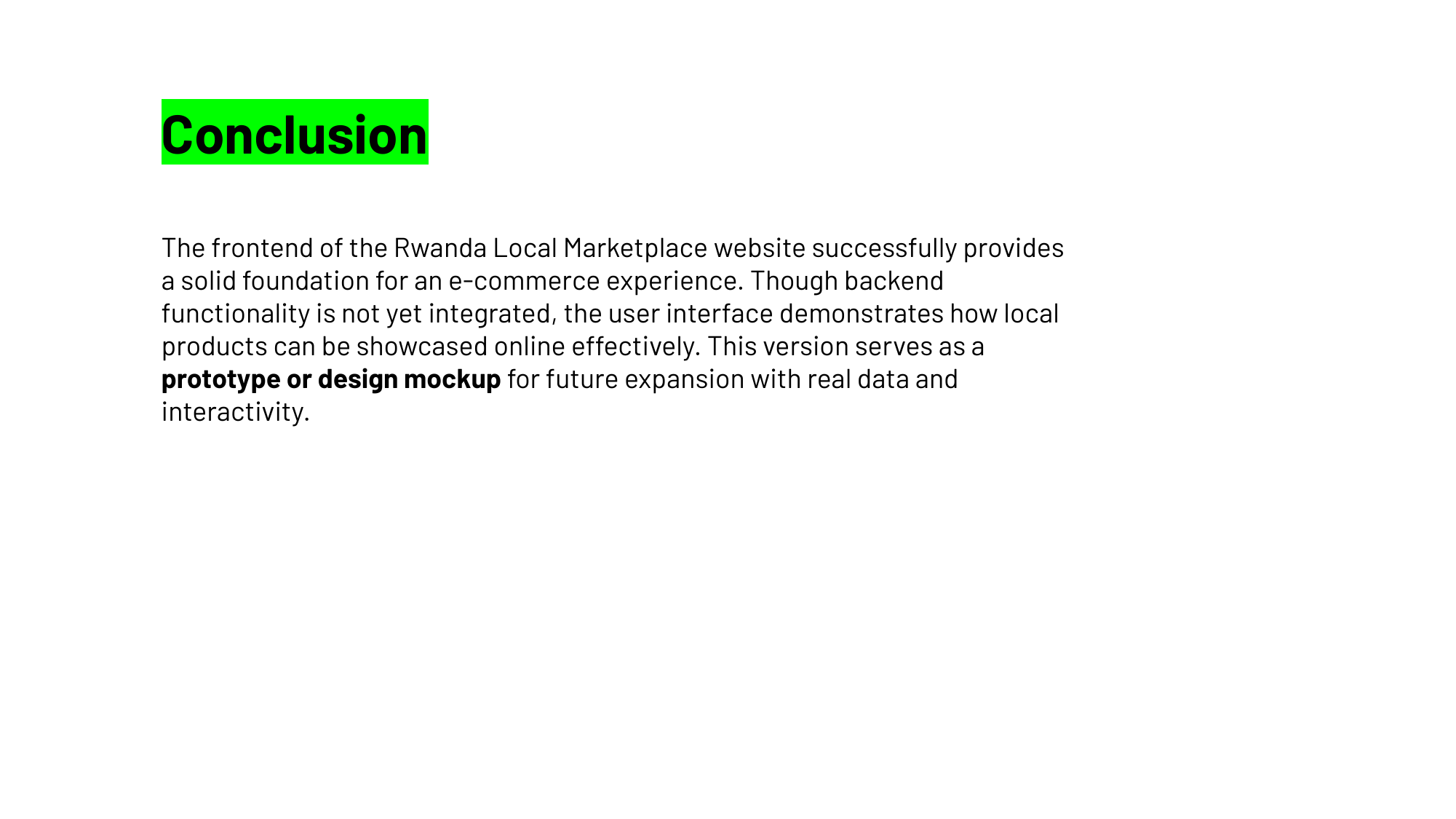

Conclusion

The frontend of the Rwanda Local Marketplace website successfully provides a solid foundation for an e-commerce experience. Though backend functionality is not yet integrated, the user interface demonstrates how local products can be showcased online effectively. This version serves as a prototype or design mockup for future expansion with real data and interactivity.